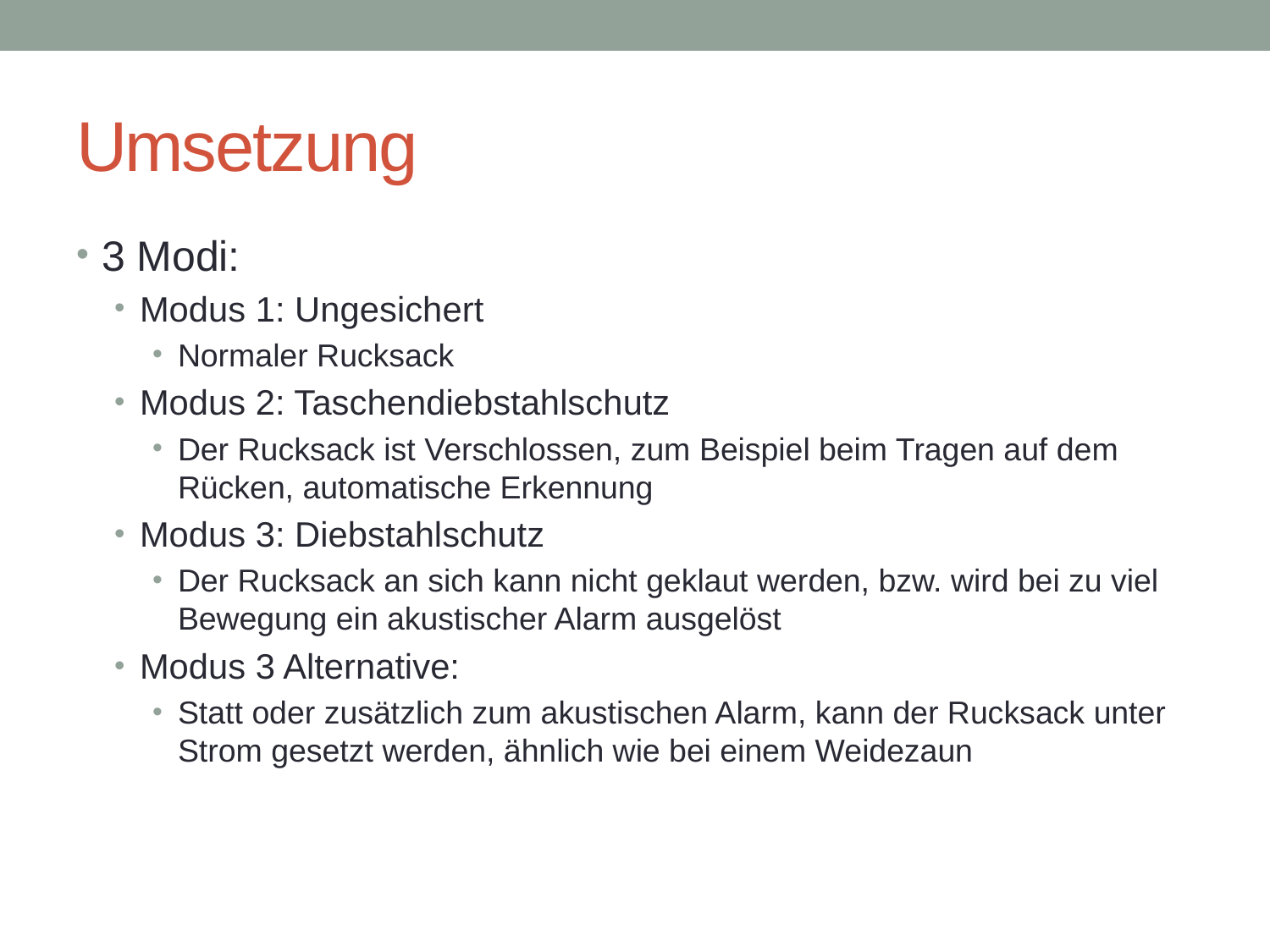

# Umsetzung
3 Modi:
Modus 1: Ungesichert
Normaler Rucksack
Modus 2: Taschendiebstahlschutz
Der Rucksack ist Verschlossen, zum Beispiel beim Tragen auf dem Rücken, automatische Erkennung
Modus 3: Diebstahlschutz
Der Rucksack an sich kann nicht geklaut werden, bzw. wird bei zu viel Bewegung ein akustischer Alarm ausgelöst
Modus 3 Alternative:
Statt oder zusätzlich zum akustischen Alarm, kann der Rucksack unter Strom gesetzt werden, ähnlich wie bei einem Weidezaun